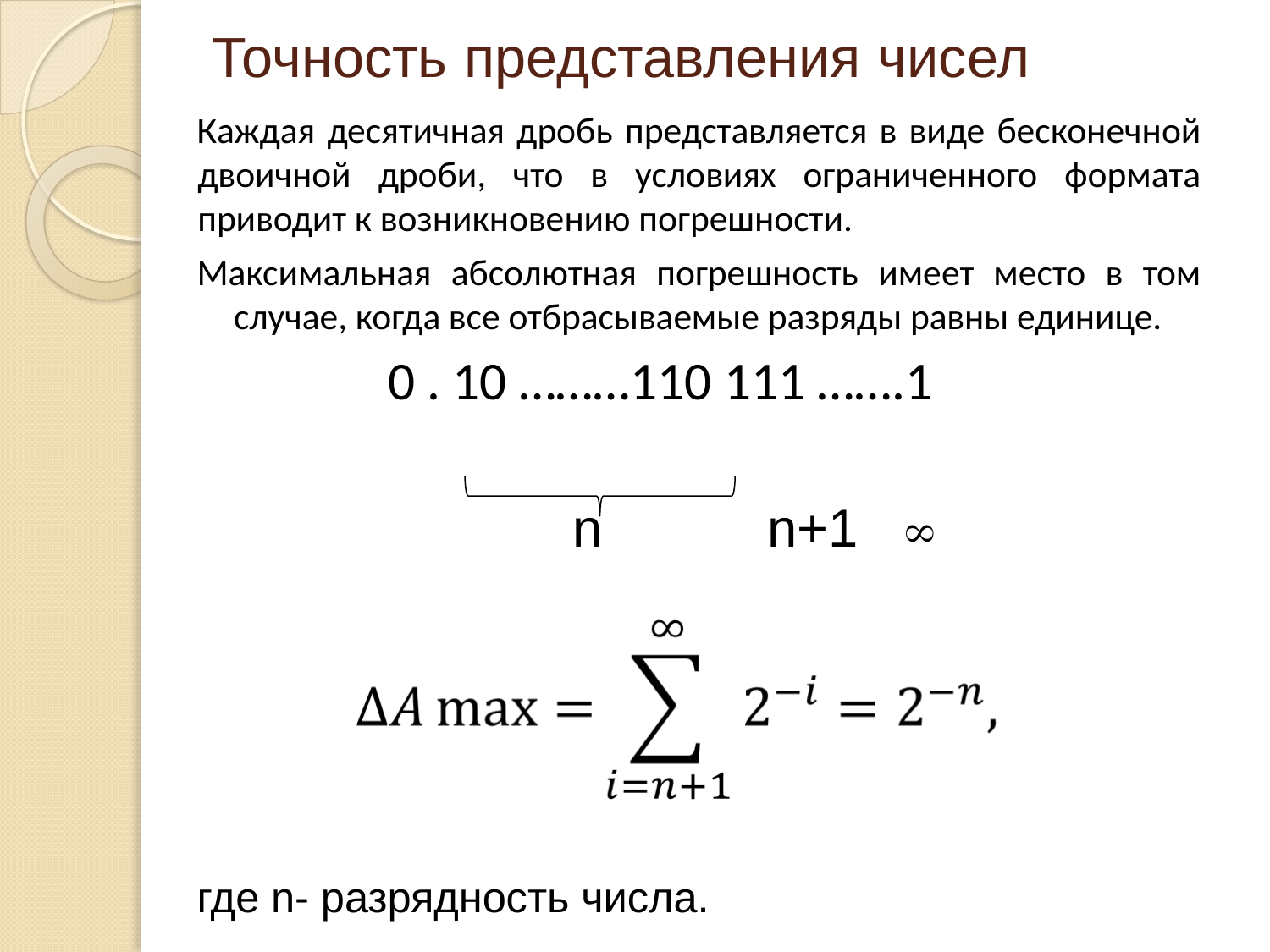

# Точность представления чисел
Каждая десятичная дробь представляется в виде бесконечной двоичной дроби, что в условиях ограниченного формата приводит к возникновению погрешности.
Максимальная абсолютная погрешность имеет место в том случае, когда все отбрасываемые разряды равны единице.
                     0 . 10 ………110 111 …….1

                         n           n+1   ∞

где n- разрядность числа.